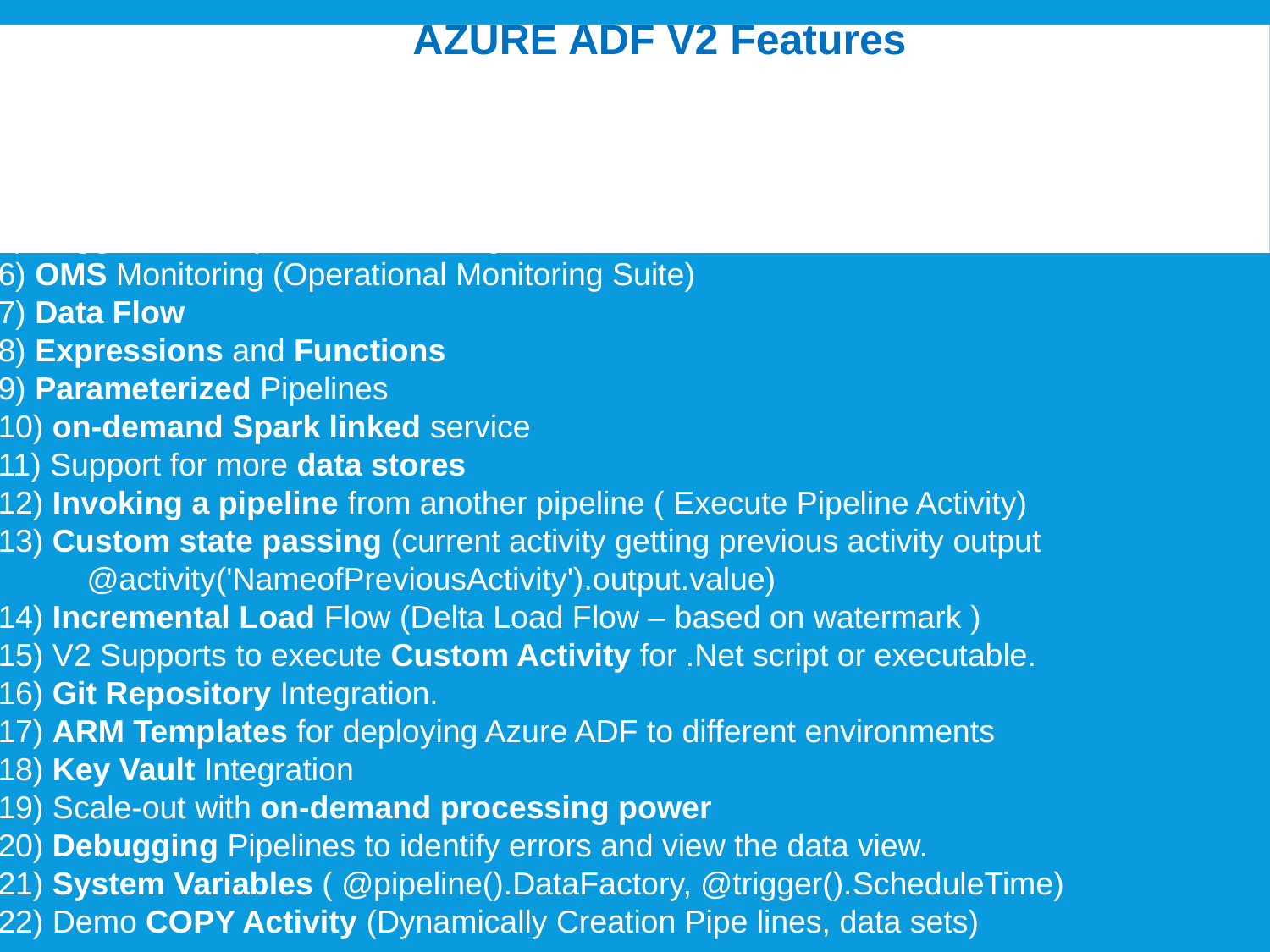

AZURE ADF V2 Features
1) Execute SSIS Package
2) Integration Runtime (IR) – (Azure, Self – Hosted, Azure-SSIS)
3) Control Flow (branching, looping and conditional processing)Linked Services
4) Linked Services
5) Triggers For Pipeline Scheduling
6) OMS Monitoring (Operational Monitoring Suite)
7) Data Flow
8) Expressions and Functions
9) Parameterized Pipelines
10) on-demand Spark linked service
11) Support for more data stores
12) Invoking a pipeline from another pipeline ( Execute Pipeline Activity)
13) Custom state passing (current activity getting previous activity output
          @activity('NameofPreviousActivity').output.value)
14) Incremental Load Flow (Delta Load Flow – based on watermark )
15) V2 Supports to execute Custom Activity for .Net script or executable.
16) Git Repository Integration.
17) ARM Templates for deploying Azure ADF to different environments
18) Key Vault Integration
19) Scale-out with on-demand processing power
20) Debugging Pipelines to identify errors and view the data view.
21) System Variables ( @pipeline().DataFactory, @trigger().ScheduleTime)
22) Demo COPY Activity (Dynamically Creation Pipe lines, data sets)